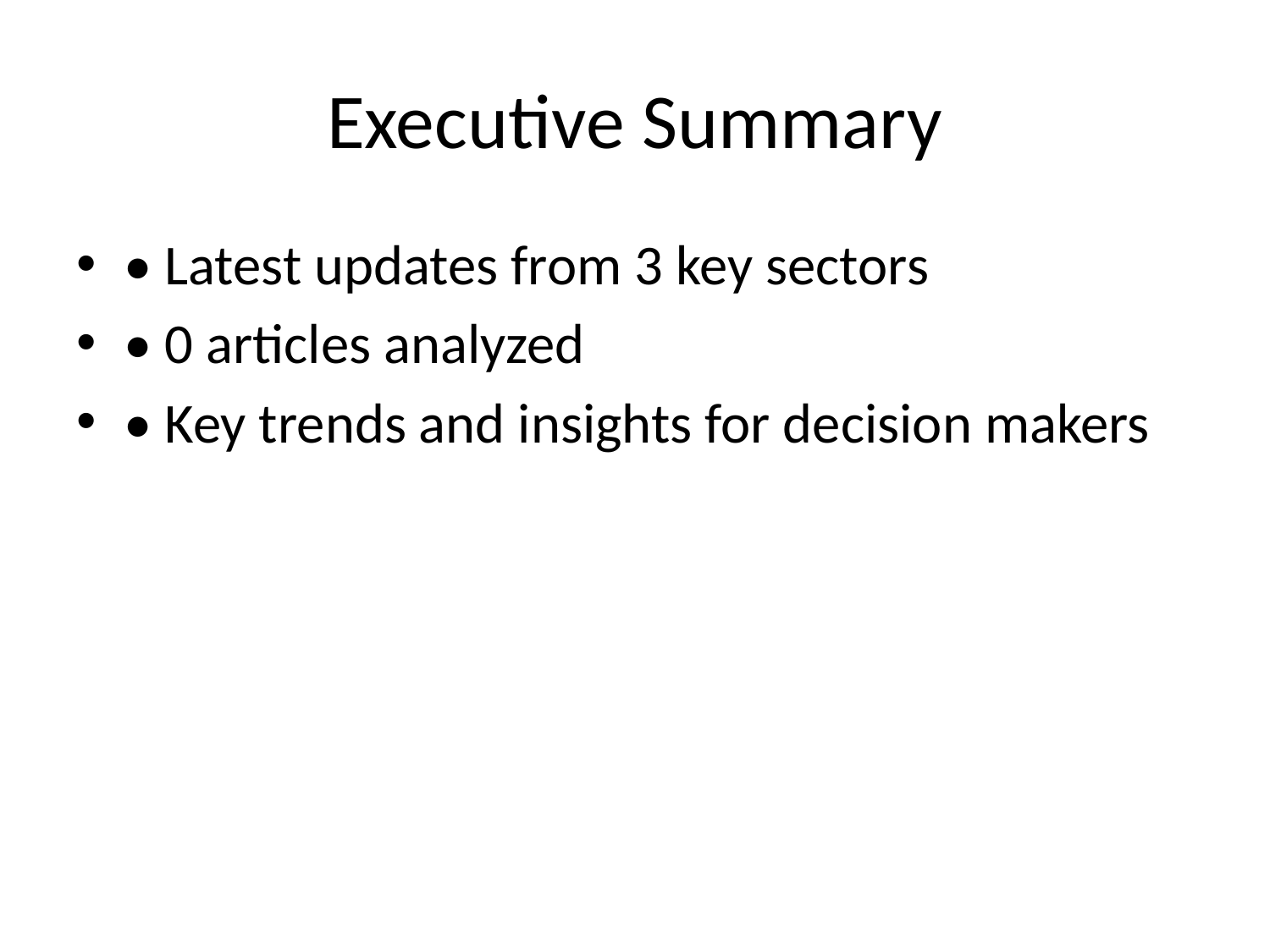

# Executive Summary
• Latest updates from 3 key sectors
• 0 articles analyzed
• Key trends and insights for decision makers